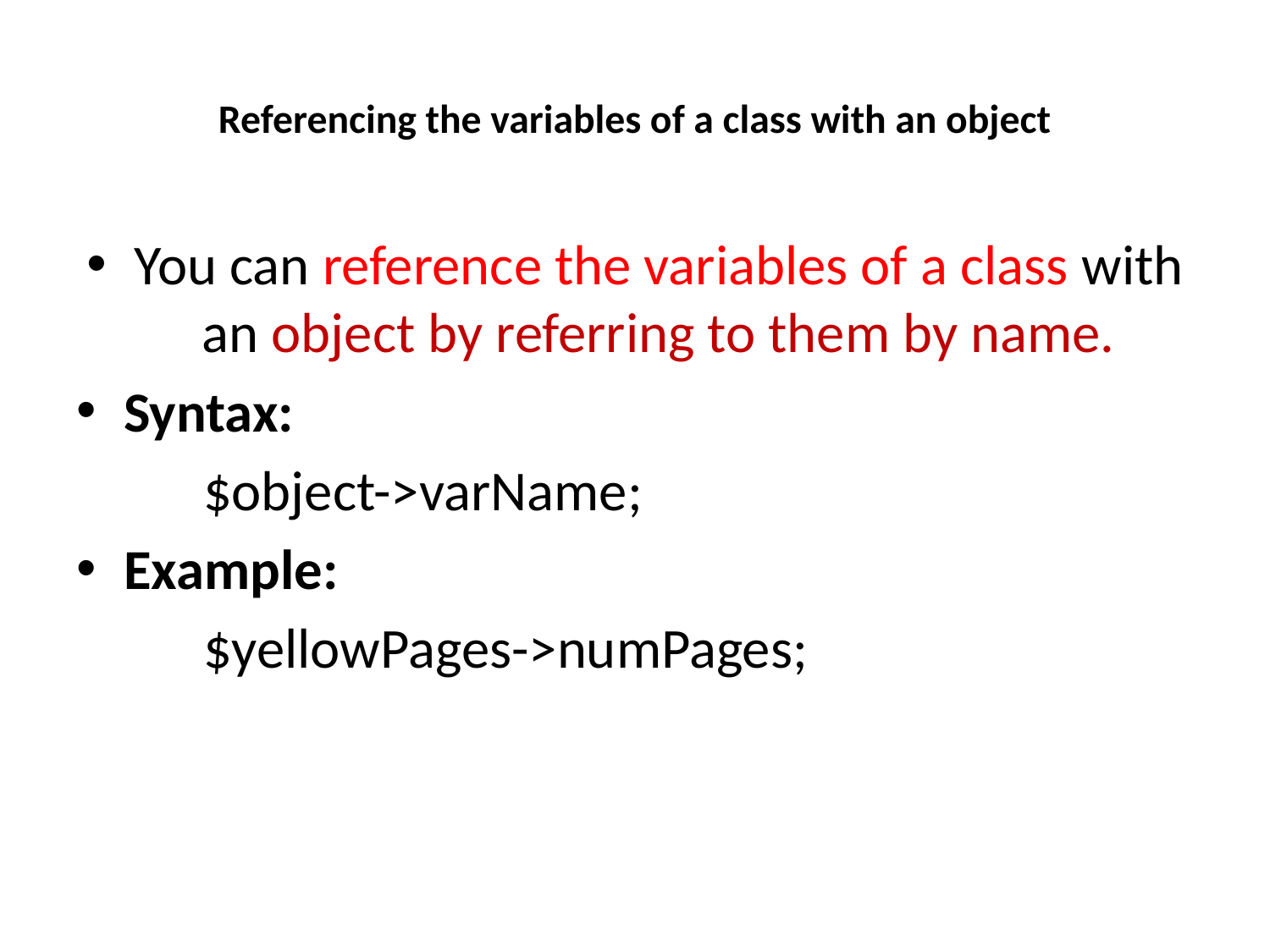

# Referencing the variables of a class with an object
You can reference the variables of a class with an object by referring to them by name.
Syntax:
	$object->varName;
Example:
	$yellowPages->numPages;